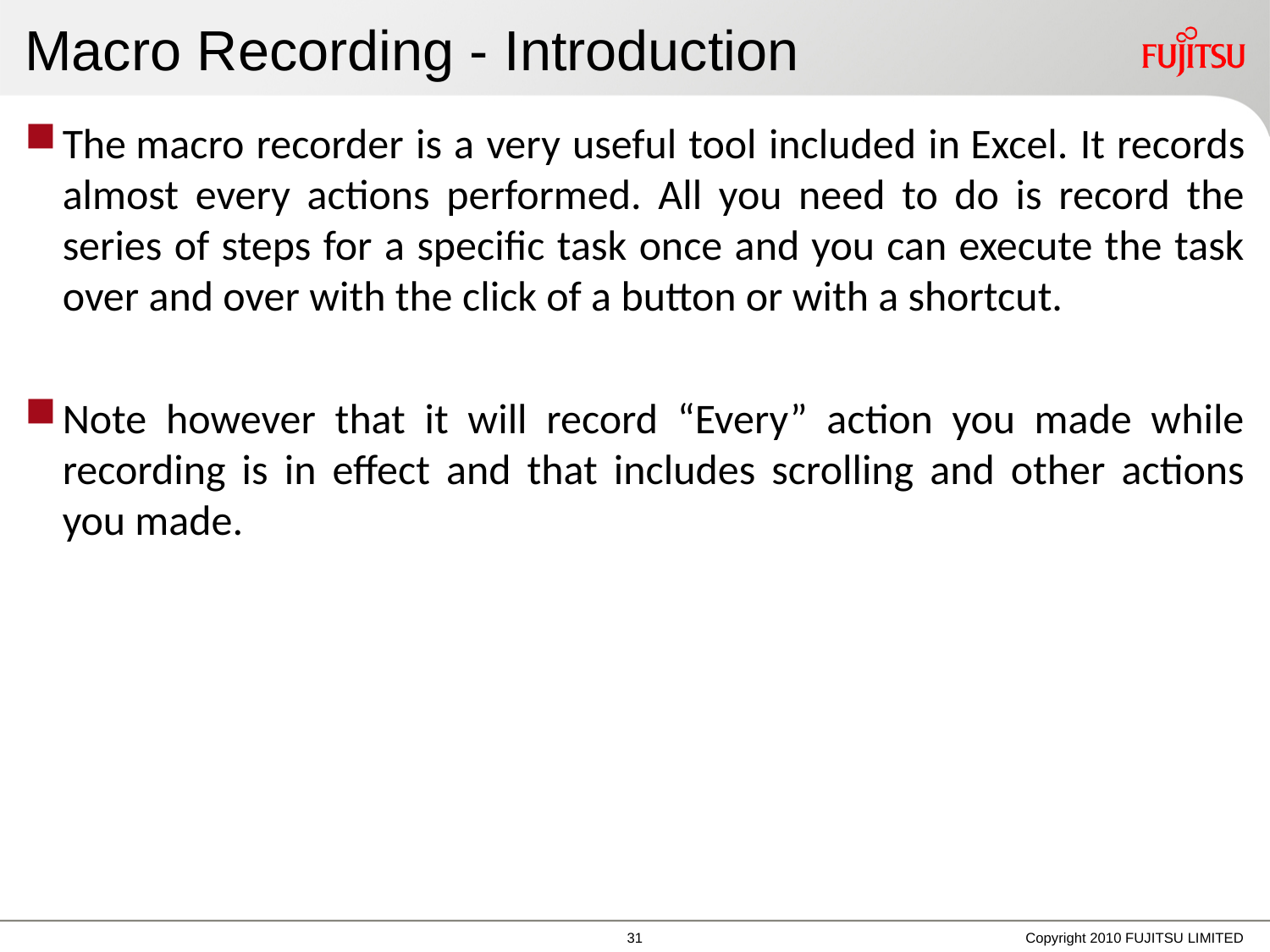

# Macro Recording - Introduction
The macro recorder is a very useful tool included in Excel. It records almost every actions performed. All you need to do is record the series of steps for a specific task once and you can execute the task over and over with the click of a button or with a shortcut.

Note however that it will record “Every” action you made while recording is in effect and that includes scrolling and other actions you made.
Copyright 2010 FUJITSU LIMITED